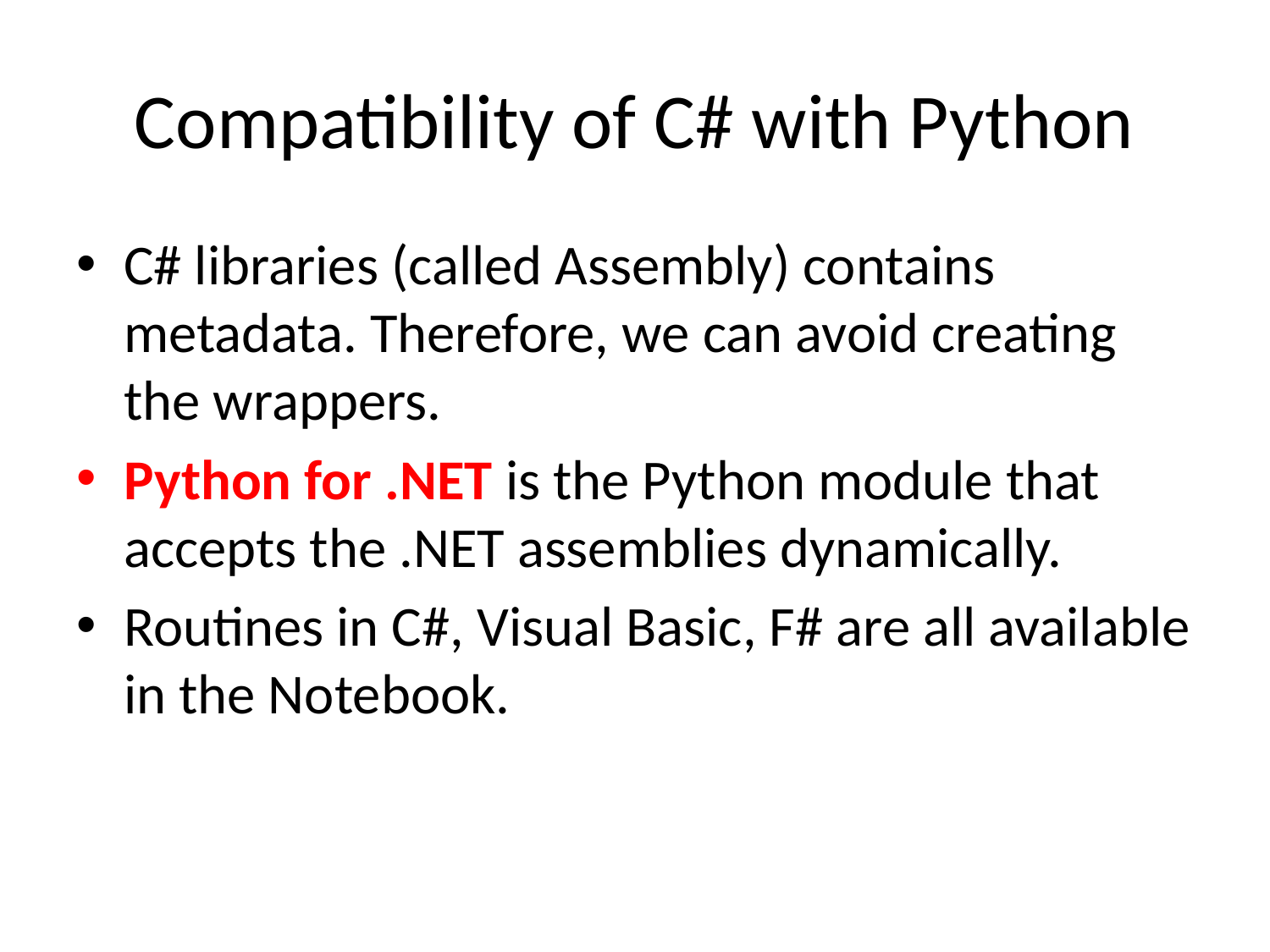

# Compatibility of C# with Python
C# libraries (called Assembly) contains metadata. Therefore, we can avoid creating the wrappers.
Python for .NET is the Python module that accepts the .NET assemblies dynamically.
Routines in C#, Visual Basic, F# are all available in the Notebook.